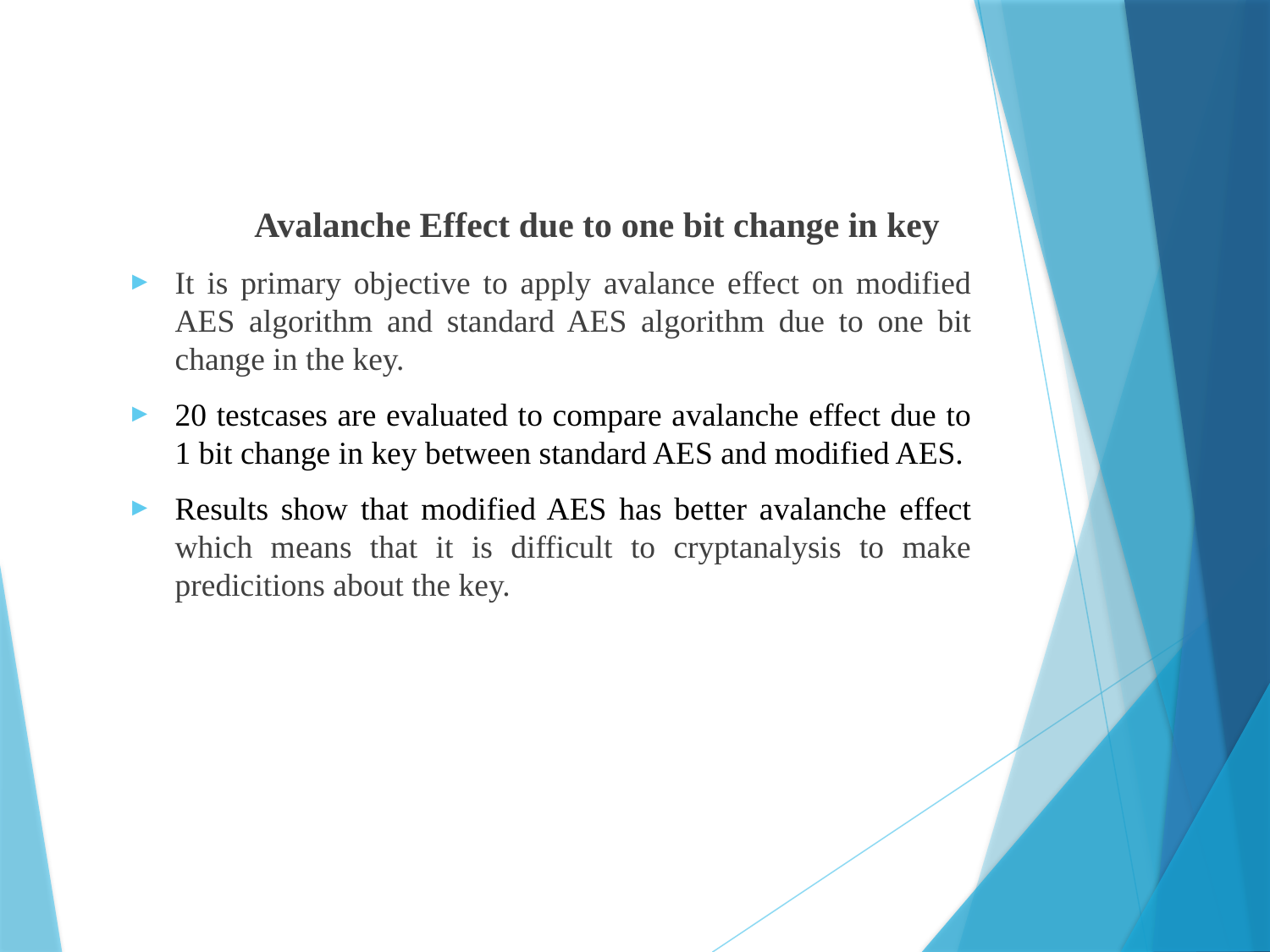

Avalanche Effect due to one bit change in key
It is primary objective to apply avalance effect on modified AES algorithm and standard AES algorithm due to one bit change in the key.
20 testcases are evaluated to compare avalanche effect due to 1 bit change in key between standard AES and modified AES.
Results show that modified AES has better avalanche effect which means that it is difficult to cryptanalysis to make predicitions about the key.